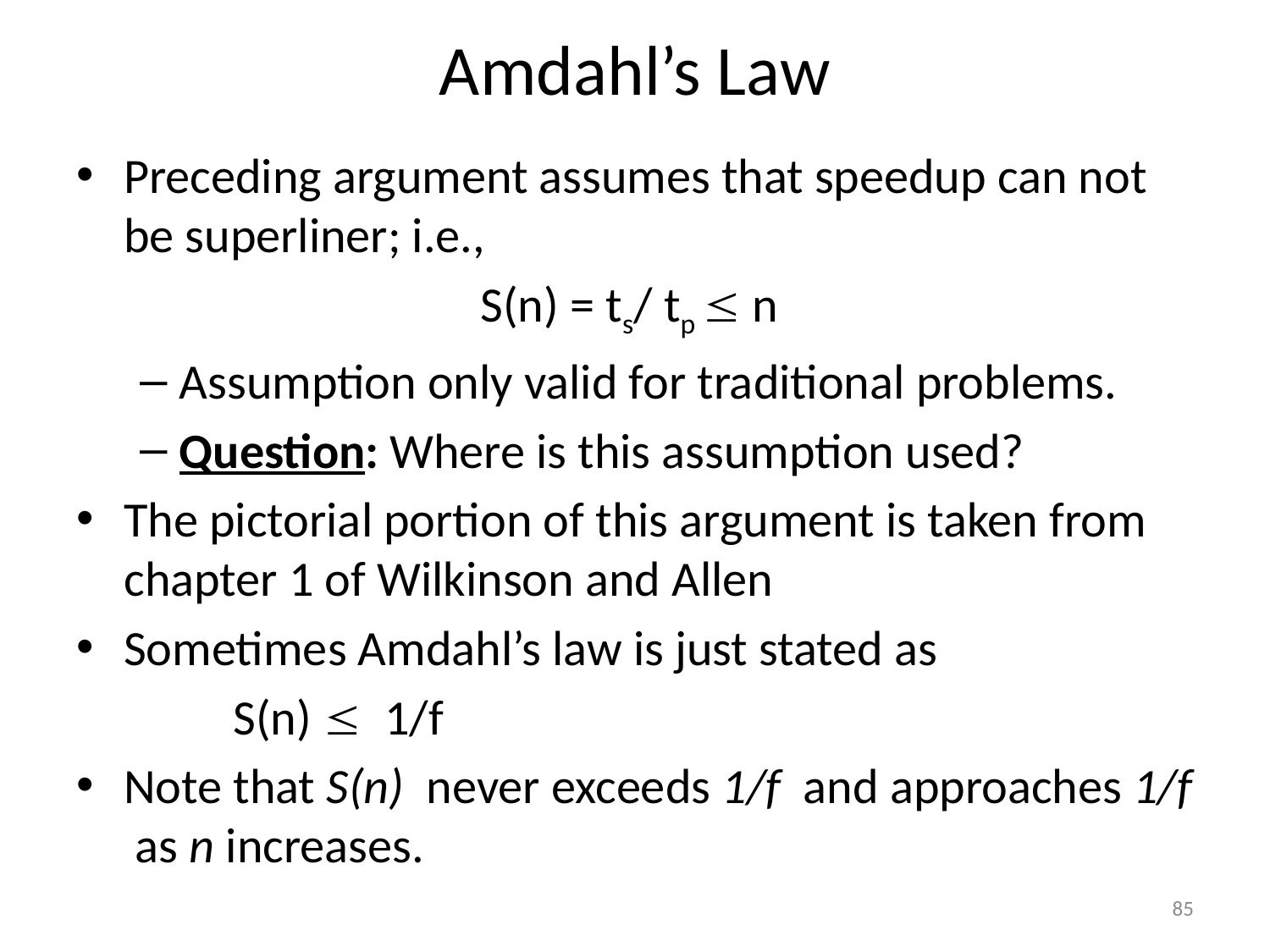

# Amdahl’s Law
Preceding argument assumes that speedup can not be superliner; i.e.,
S(n) = ts/ tp ≤ n
Assumption only valid for traditional problems.
Question: Where is this assumption used?
The pictorial portion of this argument is taken from chapter 1 of Wilkinson and Allen
Sometimes Amdahl’s law is just stated as
              S(n) ≤  1/f
Note that S(n)  never exceeds 1/f  and approaches 1/f  as n increases.
85